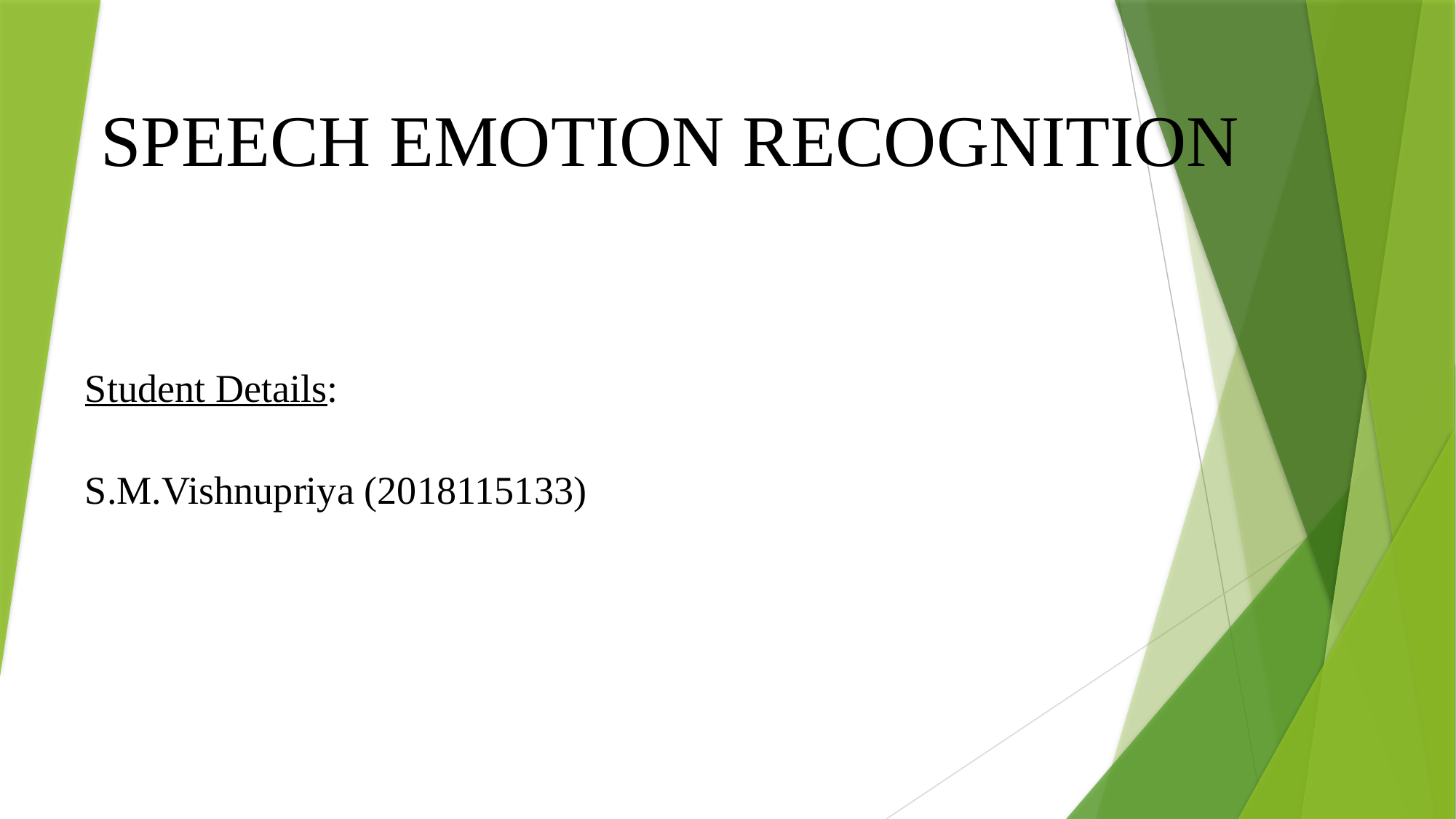

# SPEECH EMOTION RECOGNITION
Student Details:
S.M.Vishnupriya (2018115133)